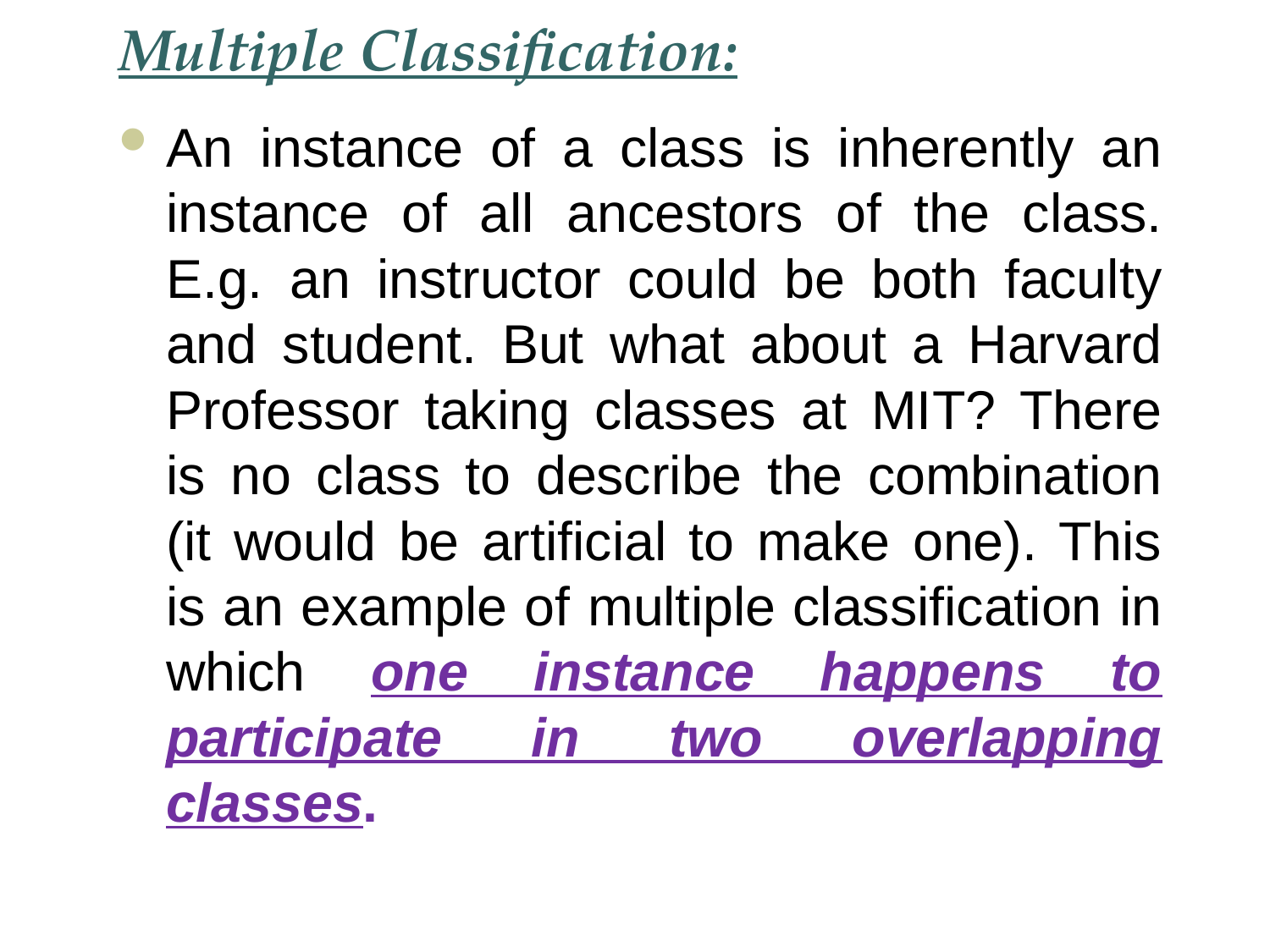

# Multiple Classification:
An instance of a class is inherently an instance of all ancestors of the class. E.g. an instructor could be both faculty and student. But what about a Harvard Professor taking classes at MIT? There is no class to describe the combination (it would be artificial to make one). This is an example of multiple classification in which one instance happens to participate in two overlapping classes.